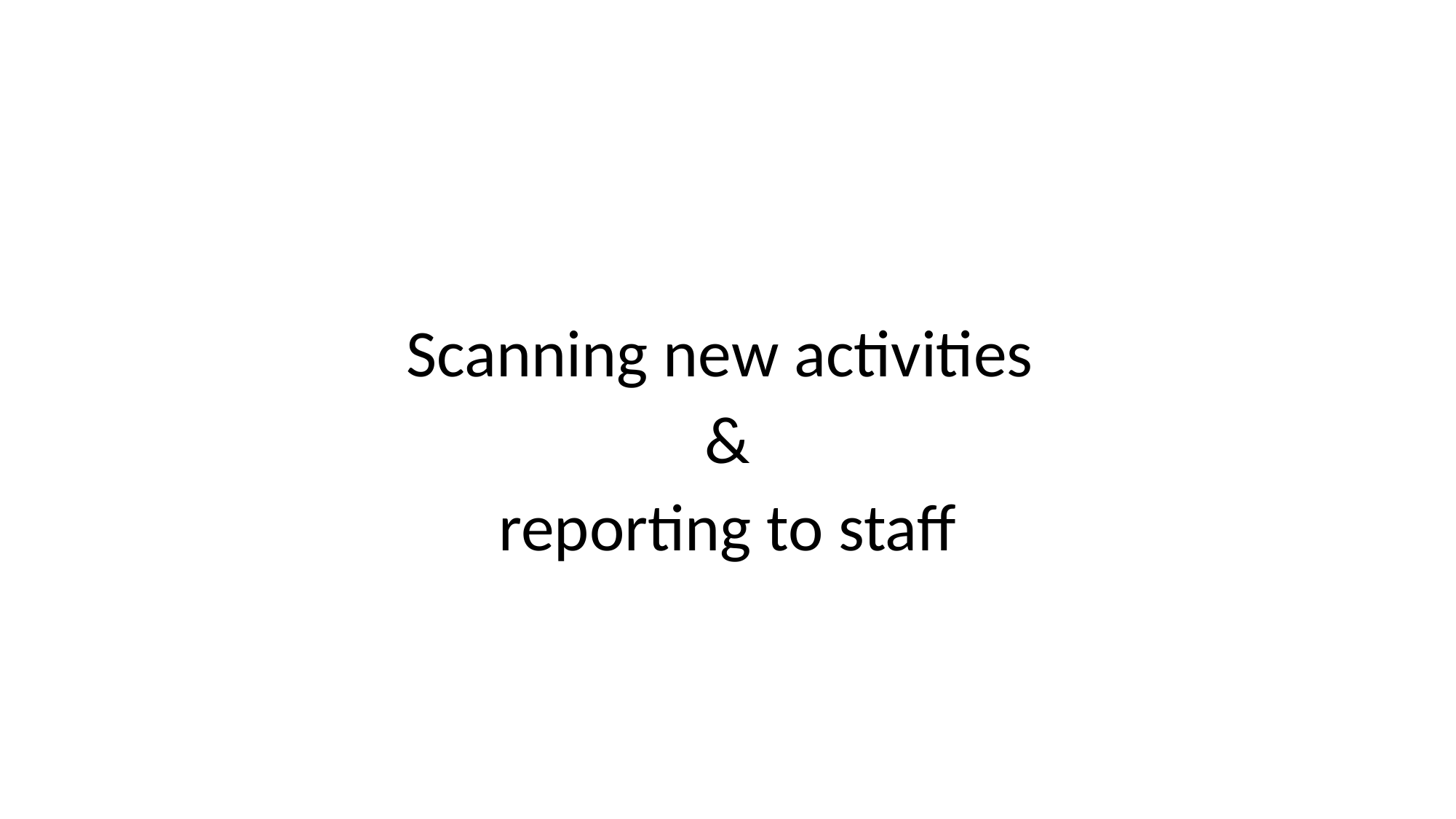

#

Scanning new activities
&
reporting to staff